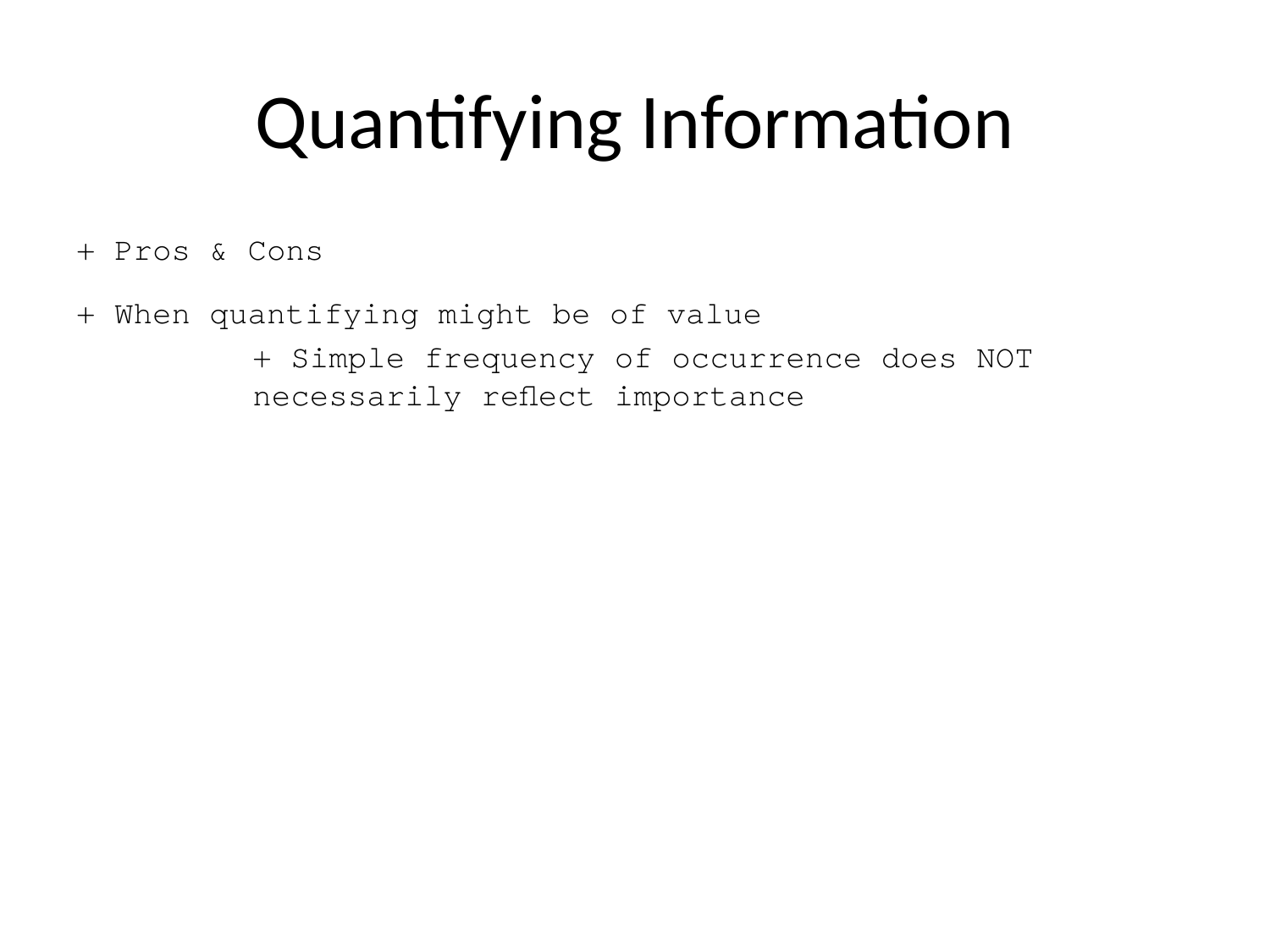

# Quantifying Information
+ Pros & Cons
+ When quantifying might be of value
+ Simple frequency of occurrence does NOT necessarily reflect importance